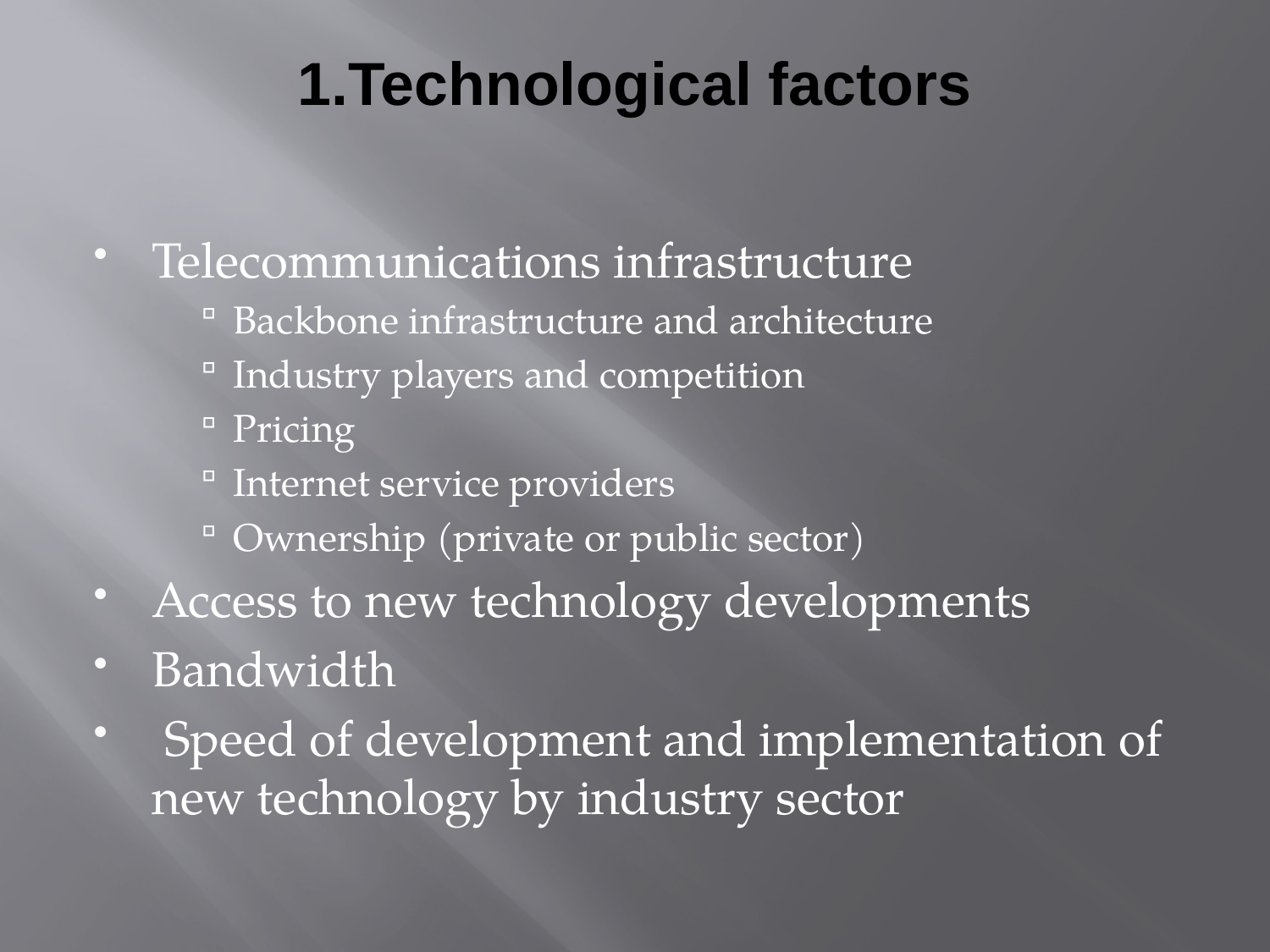

# 1.Technological factors
Telecommunications infrastructure
Backbone infrastructure and architecture
Industry players and competition
Pricing
Internet service providers
Ownership (private or public sector)
Access to new technology developments
Bandwidth
 Speed of development and implementation of new technology by industry sector